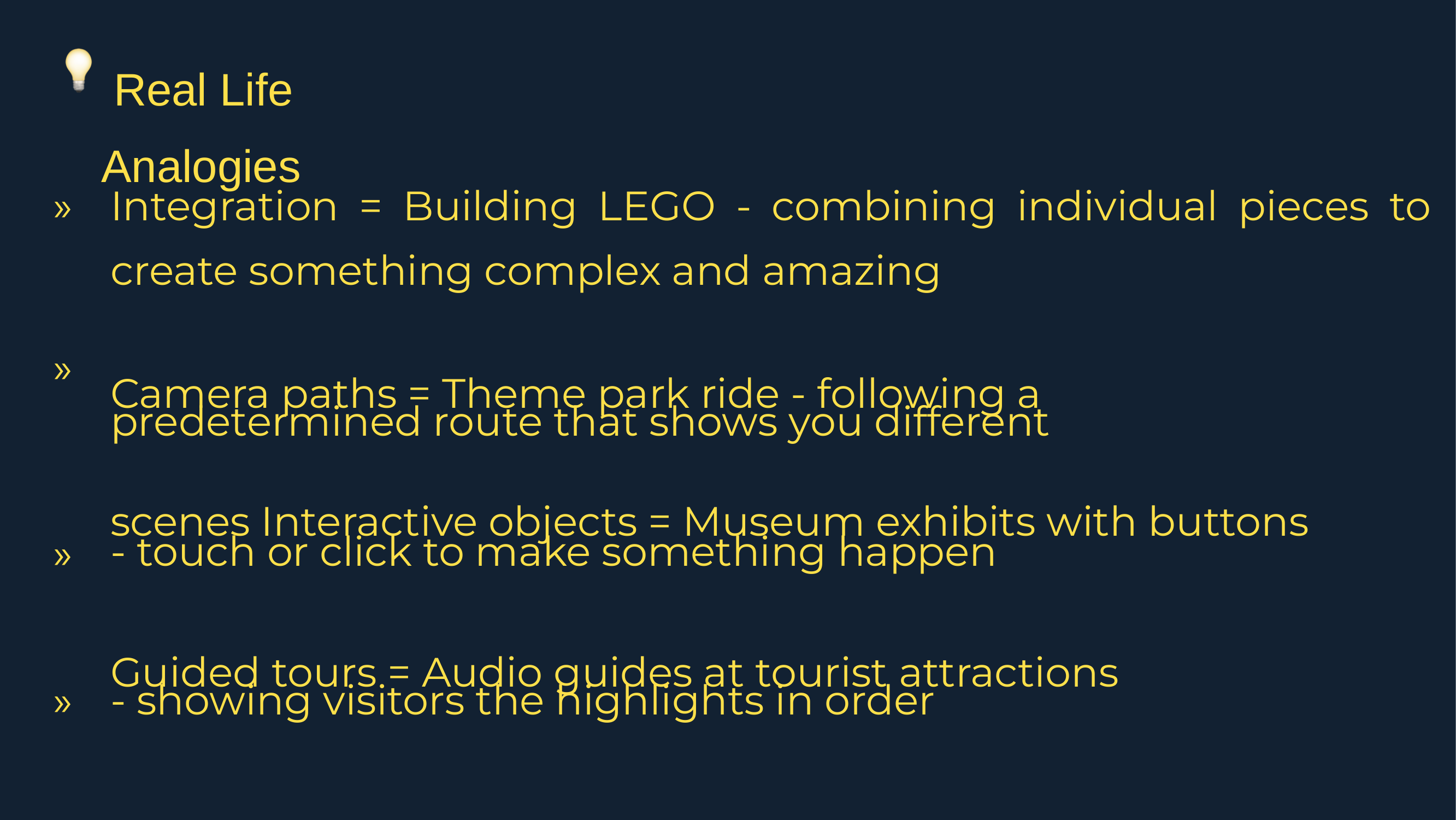

Real Life Analogies

»
Integration = Building LEGO - combining individual pieces to create something complex and amazing
Camera paths = Theme park ride - following a
predetermined route that shows you different
scenes Interactive objects = Museum exhibits with buttons
- touch or click to make something happen
Guided tours = Audio guides at tourist attractions
- showing visitors the highlights in order
»
»
»